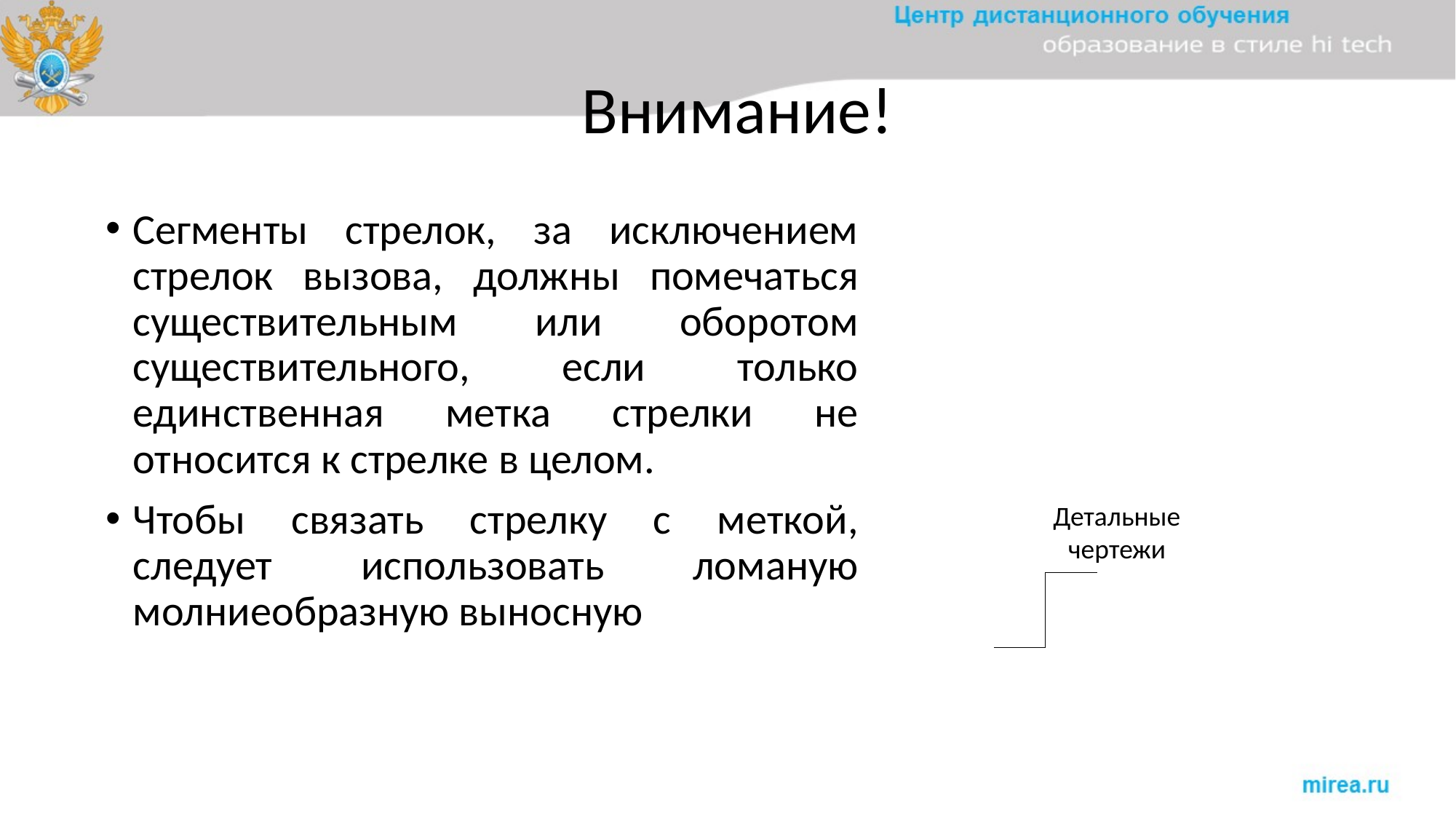

# Внимание!
Сегменты стрелок, за исключением стрелок вызова, должны помечаться существительным или оборотом существительного, если только единственная метка стрелки не относится к стрелке в целом.
Чтобы связать стрелку с меткой, следует использовать ломаную молниеобразную выносную
Детальные
чертежи